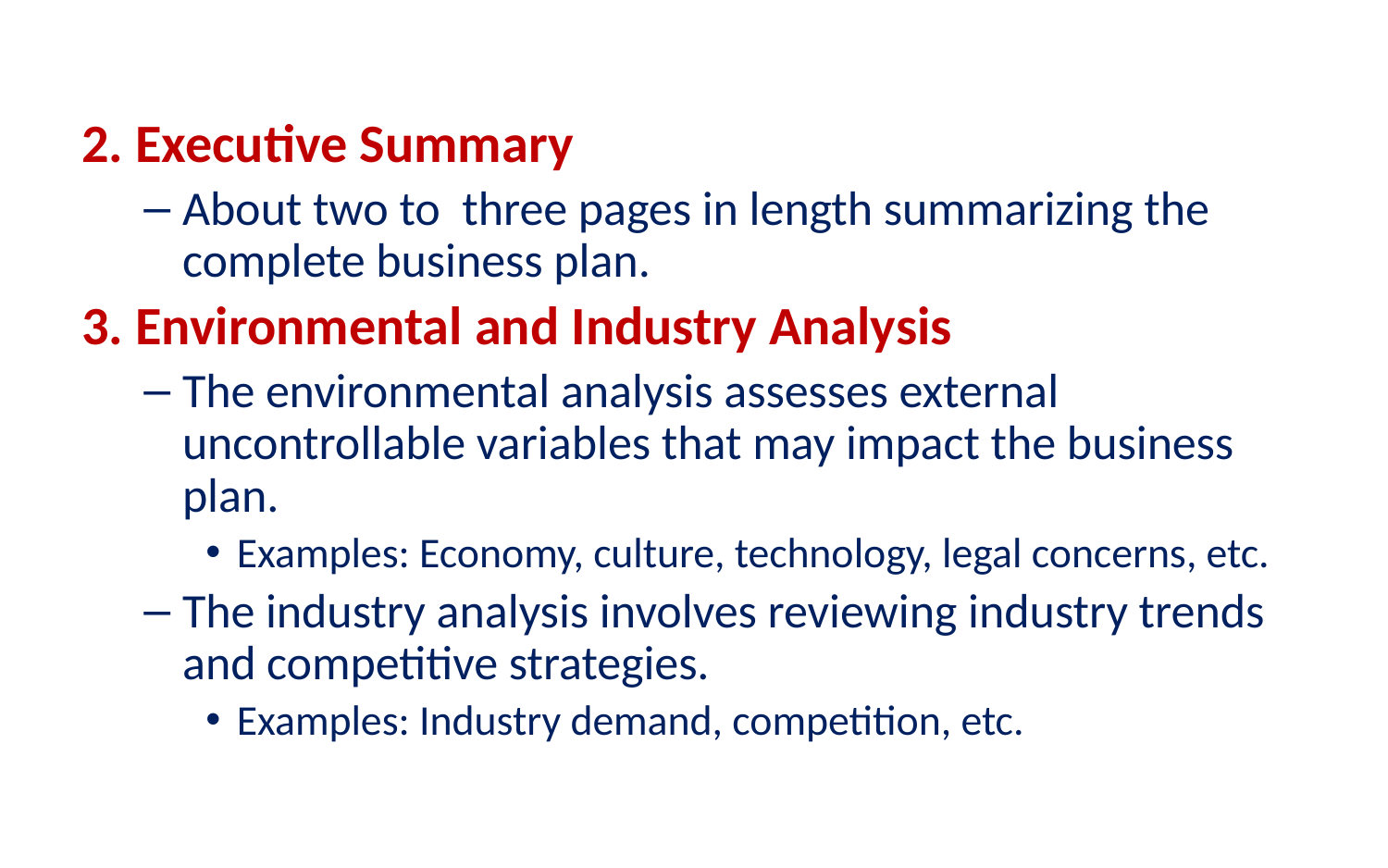

2. Executive Summary
About two to  three pages in length summarizing the complete business plan.
3. Environmental and Industry Analysis
The environmental analysis assesses external uncontrollable variables that may impact the business plan.
Examples: Economy, culture, technology, legal concerns, etc.
The industry analysis involves reviewing industry trends and competitive strategies.
Examples: Industry demand, competition, etc.